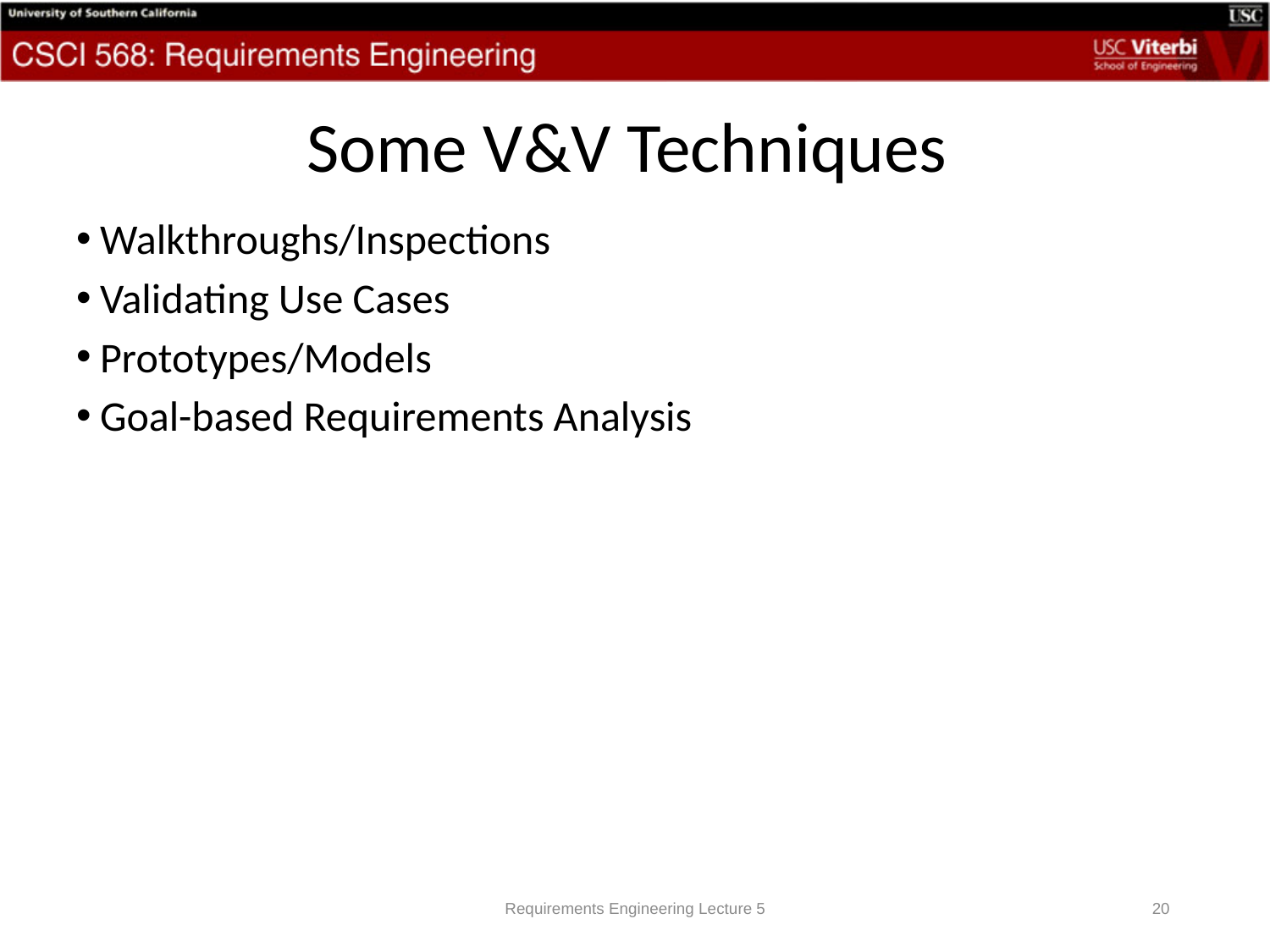

# Some V&V Techniques
Walkthroughs/Inspections
Validating Use Cases
Prototypes/Models
Goal-based Requirements Analysis

Requirements Engineering Lecture 5
20